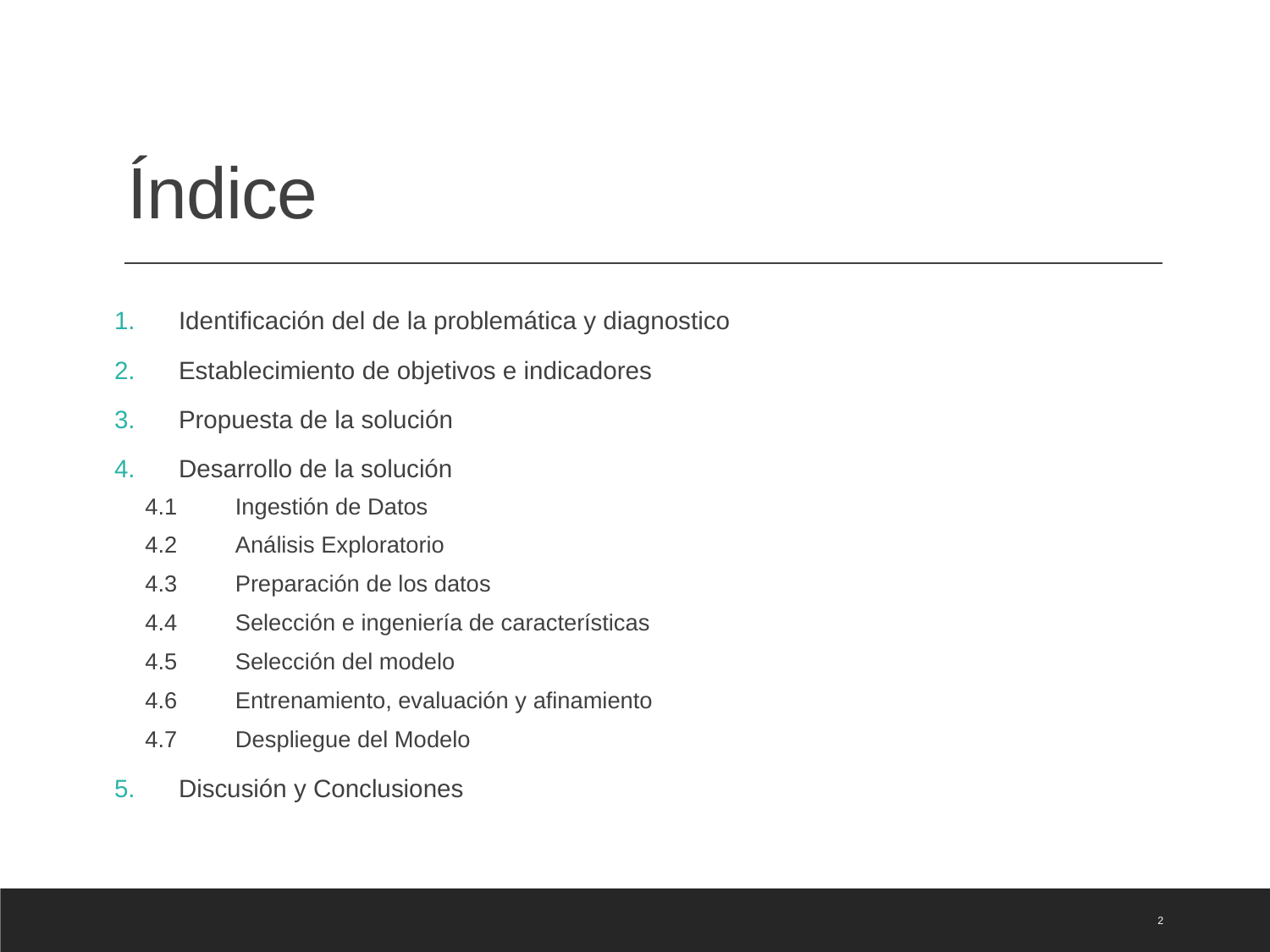

# Índice
Identificación del de la problemática y diagnostico
Establecimiento de objetivos e indicadores
Propuesta de la solución
Desarrollo de la solución
4.1	Ingestión de Datos
4.2 	Análisis Exploratorio
4.3 	Preparación de los datos
4.4	Selección e ingeniería de características
4.5	Selección del modelo
4.6	Entrenamiento, evaluación y afinamiento
4.7	Despliegue del Modelo
Discusión y Conclusiones

2